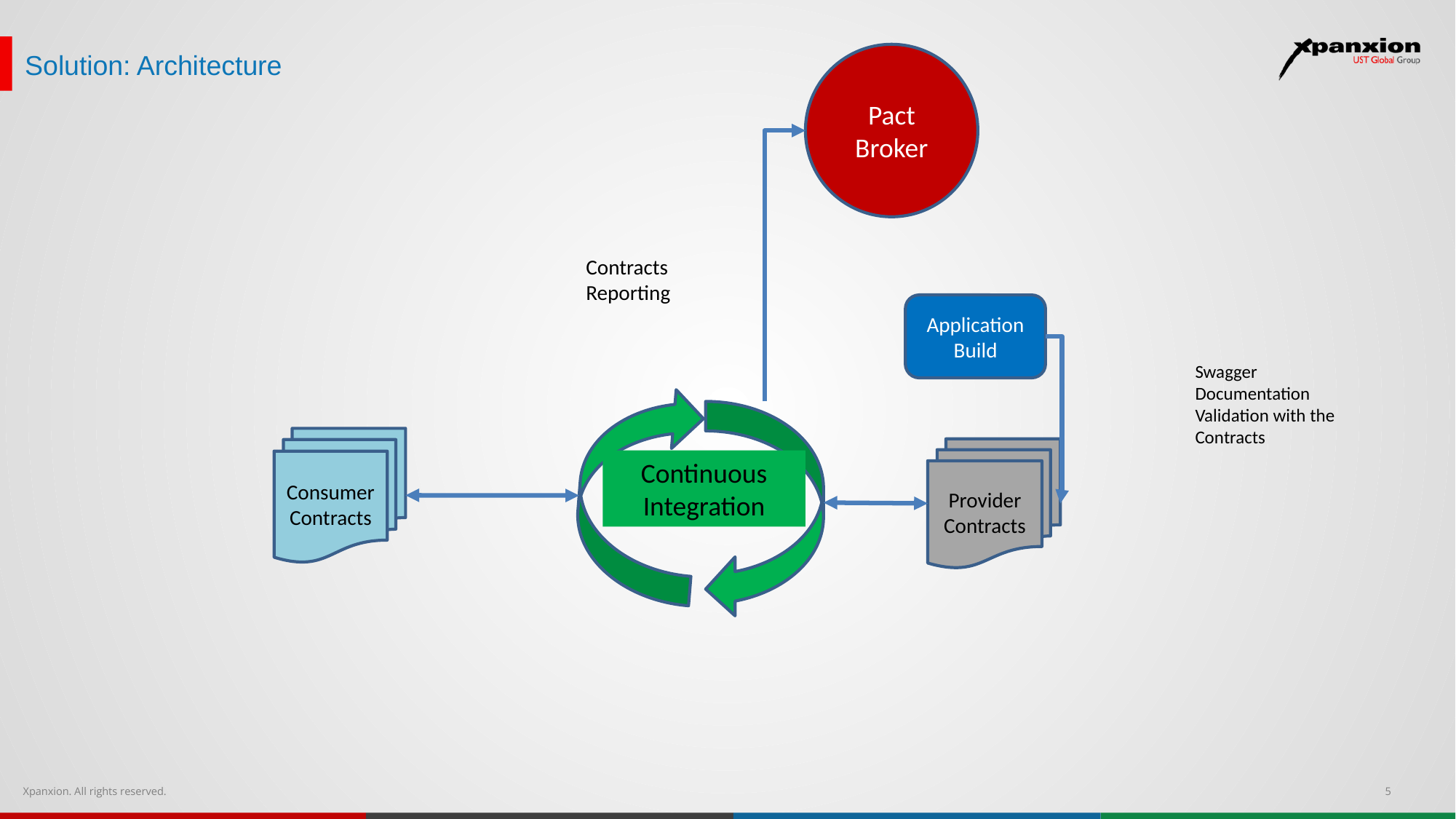

# Solution: Architecture
Pact Broker
Contracts Reporting
Application Build
Swagger Documentation Validation with the Contracts

Continuous Integration
Consumer Contracts
Provider Contracts